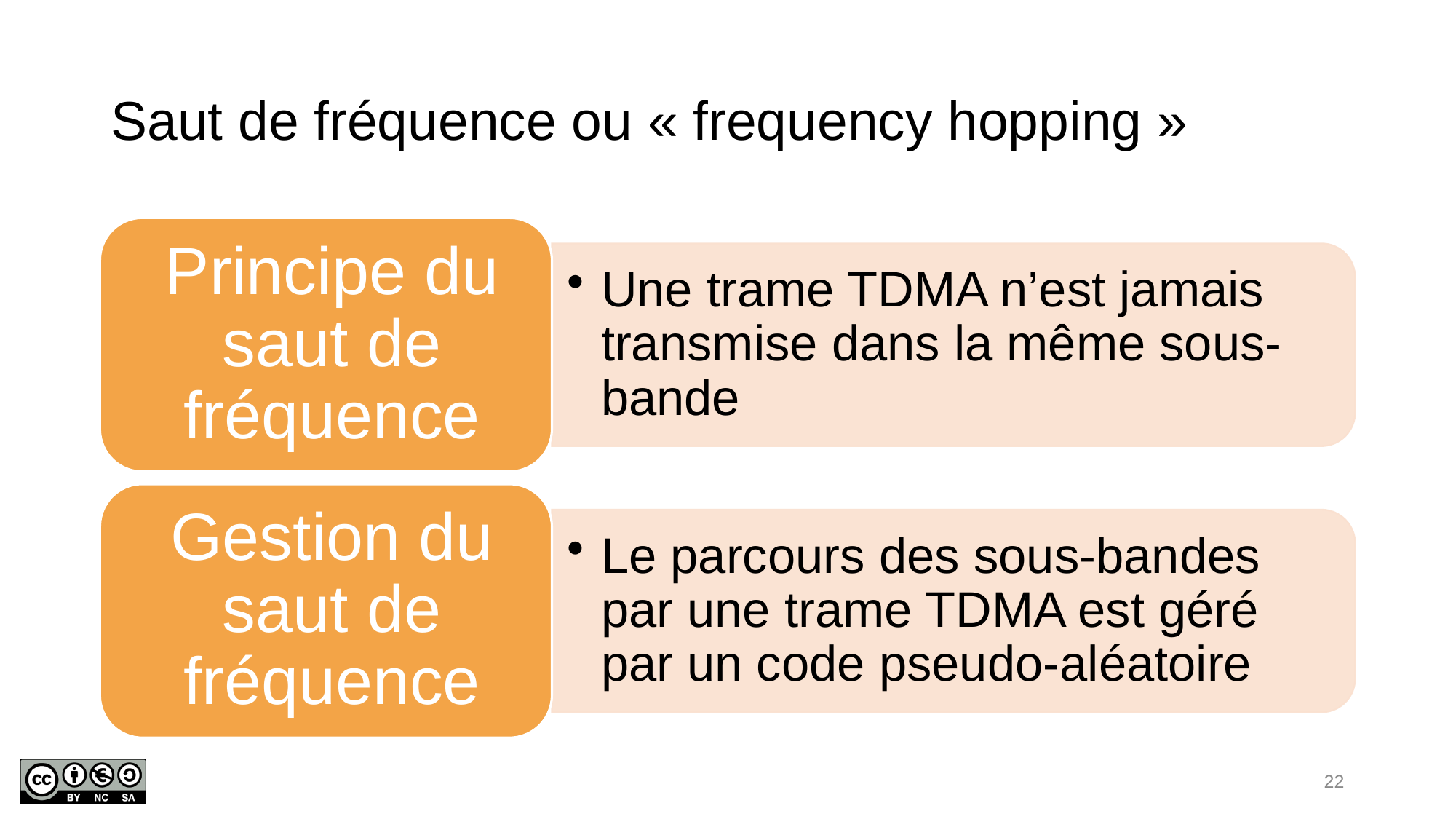

# Saut de fréquence ou « frequency hopping »
Une trame TDMA n’est jamais transmise dans la même sous-bande
Principe du saut de fréquence
Le parcours des sous-bandes par une trame TDMA est géré par un code pseudo-aléatoire
Gestion du saut de fréquence
22